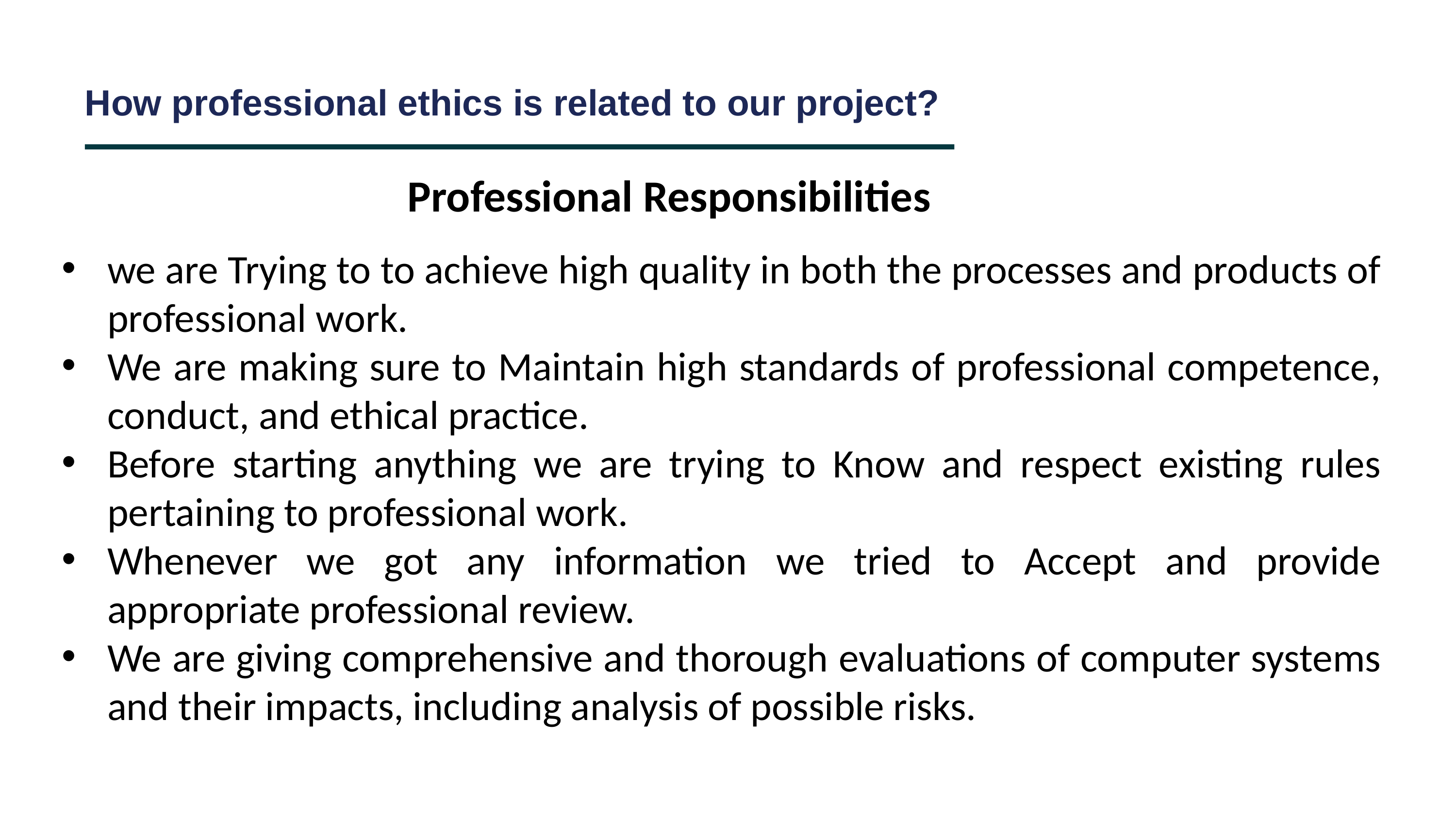

How professional ethics is related to our project?

Professional Responsibilities
we are Trying to to achieve high quality in both the processes and products of professional work.
We are making sure to Maintain high standards of professional competence, conduct, and ethical practice.
Before starting anything we are trying to Know and respect existing rules pertaining to professional work.
Whenever we got any information we tried to Accept and provide appropriate professional review.
We are giving comprehensive and thorough evaluations of computer systems and their impacts, including analysis of possible risks.